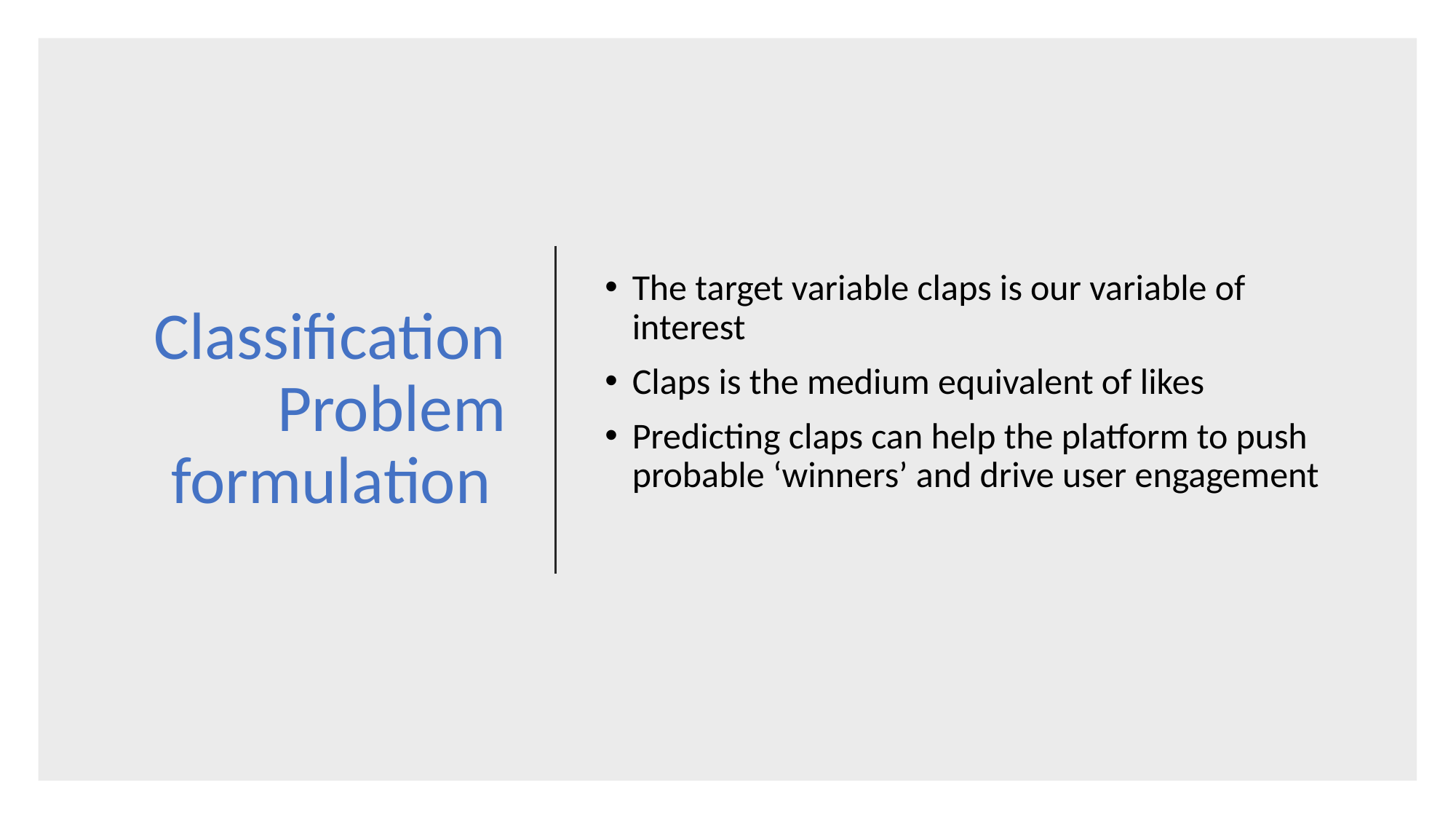

# Classification Problem formulation
The target variable claps is our variable of interest
Claps is the medium equivalent of likes
Predicting claps can help the platform to push probable ‘winners’ and drive user engagement